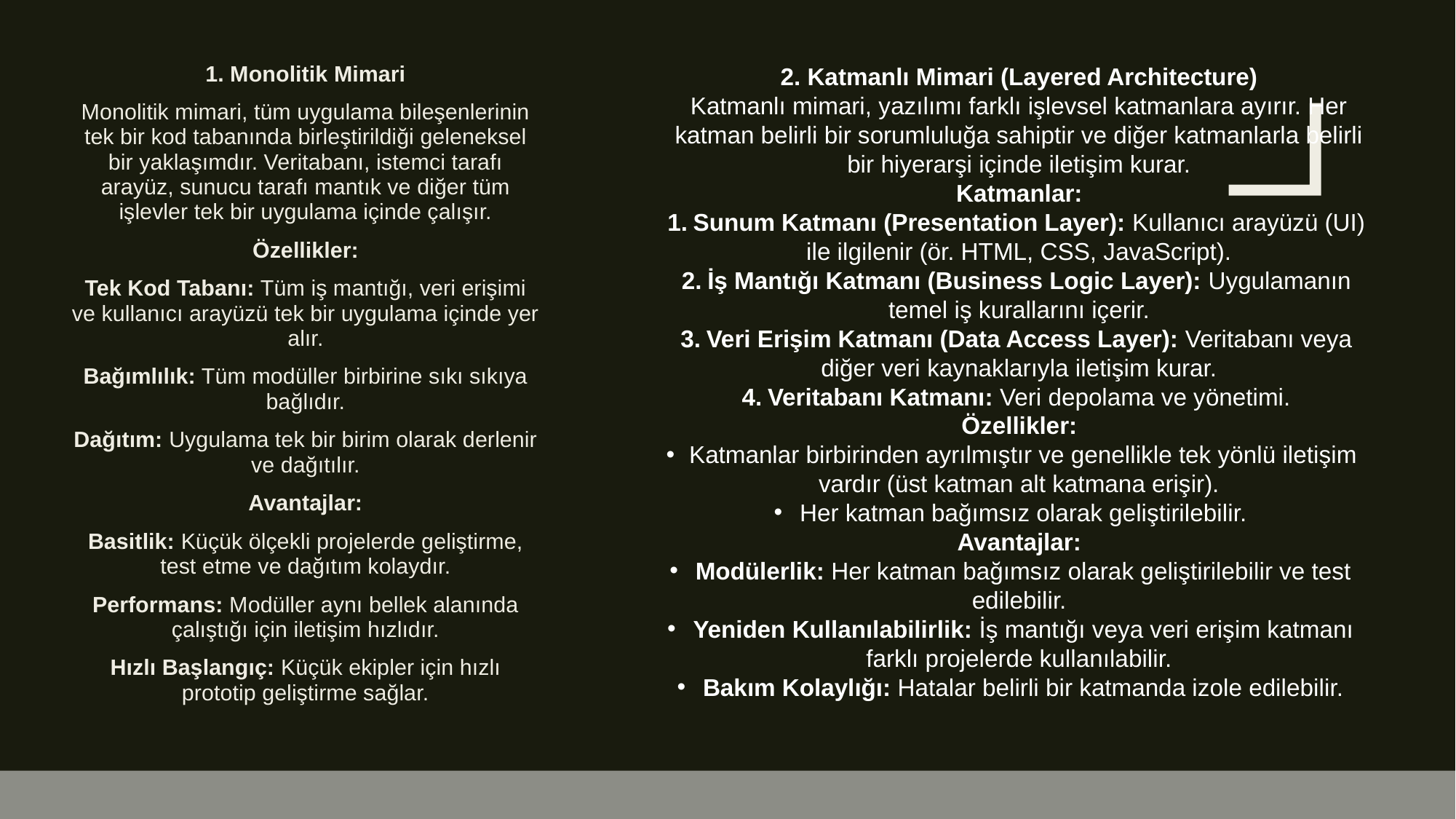

1. Monolitik Mimari
Monolitik mimari, tüm uygulama bileşenlerinin tek bir kod tabanında birleştirildiği geleneksel bir yaklaşımdır. Veritabanı, istemci tarafı arayüz, sunucu tarafı mantık ve diğer tüm işlevler tek bir uygulama içinde çalışır.
Özellikler:
Tek Kod Tabanı: Tüm iş mantığı, veri erişimi ve kullanıcı arayüzü tek bir uygulama içinde yer alır.
Bağımlılık: Tüm modüller birbirine sıkı sıkıya bağlıdır.
Dağıtım: Uygulama tek bir birim olarak derlenir ve dağıtılır.
Avantajlar:
Basitlik: Küçük ölçekli projelerde geliştirme, test etme ve dağıtım kolaydır.
Performans: Modüller aynı bellek alanında çalıştığı için iletişim hızlıdır.
Hızlı Başlangıç: Küçük ekipler için hızlı prototip geliştirme sağlar.

2. Katmanlı Mimari (Layered Architecture)
Katmanlı mimari, yazılımı farklı işlevsel katmanlara ayırır. Her katman belirli bir sorumluluğa sahiptir ve diğer katmanlarla belirli bir hiyerarşi içinde iletişim kurar.
Katmanlar:
Sunum Katmanı (Presentation Layer): Kullanıcı arayüzü (UI) ile ilgilenir (ör. HTML, CSS, JavaScript).
İş Mantığı Katmanı (Business Logic Layer): Uygulamanın temel iş kurallarını içerir.
Veri Erişim Katmanı (Data Access Layer): Veritabanı veya diğer veri kaynaklarıyla iletişim kurar.
Veritabanı Katmanı: Veri depolama ve yönetimi.
Özellikler:
Katmanlar birbirinden ayrılmıştır ve genellikle tek yönlü iletişim vardır (üst katman alt katmana erişir).
Her katman bağımsız olarak geliştirilebilir.
Avantajlar:
Modülerlik: Her katman bağımsız olarak geliştirilebilir ve test edilebilir.
Yeniden Kullanılabilirlik: İş mantığı veya veri erişim katmanı farklı projelerde kullanılabilir.
Bakım Kolaylığı: Hatalar belirli bir katmanda izole edilebilir.